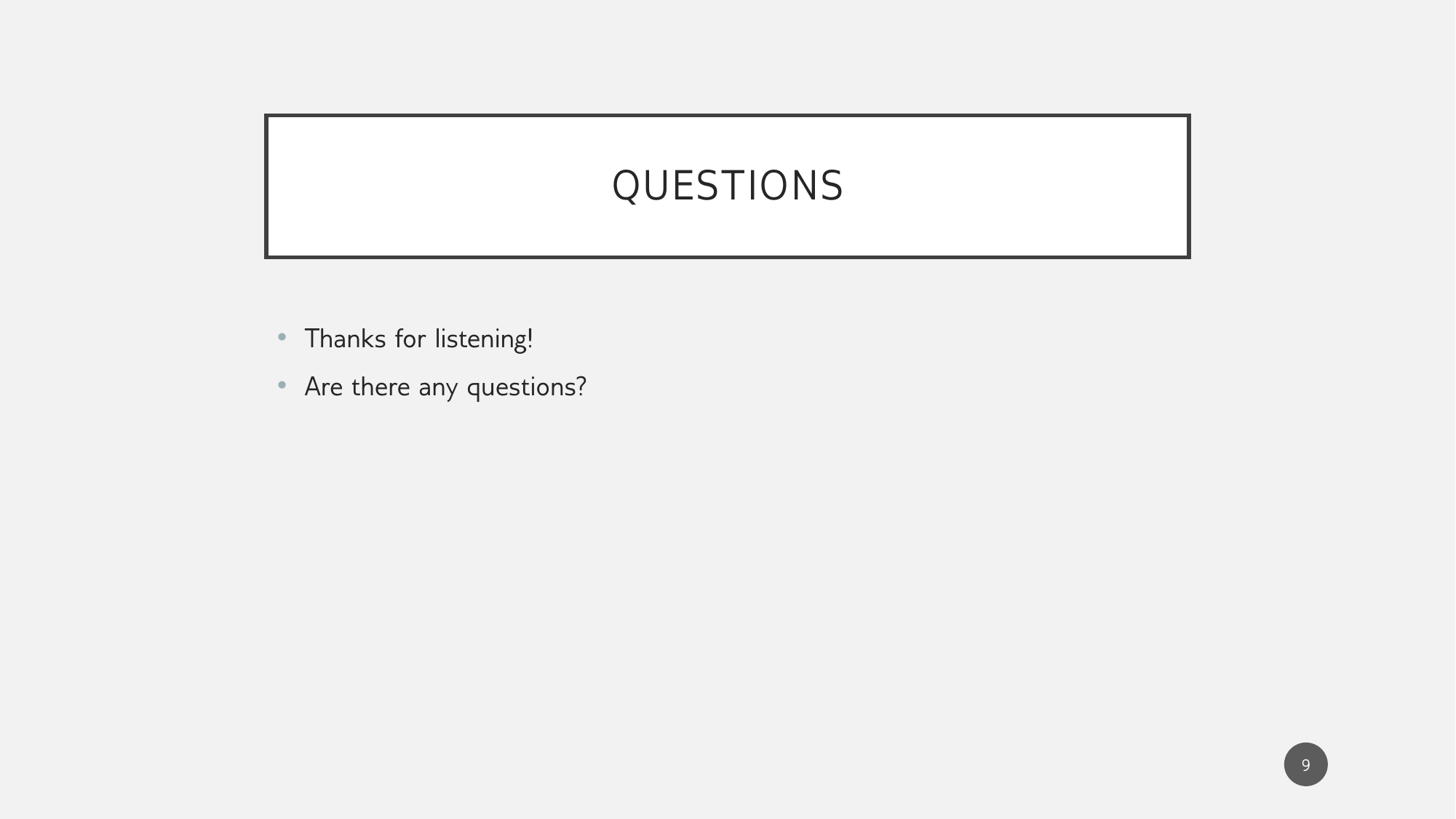

# Questions
Thanks for listening!
Are there any questions?
9